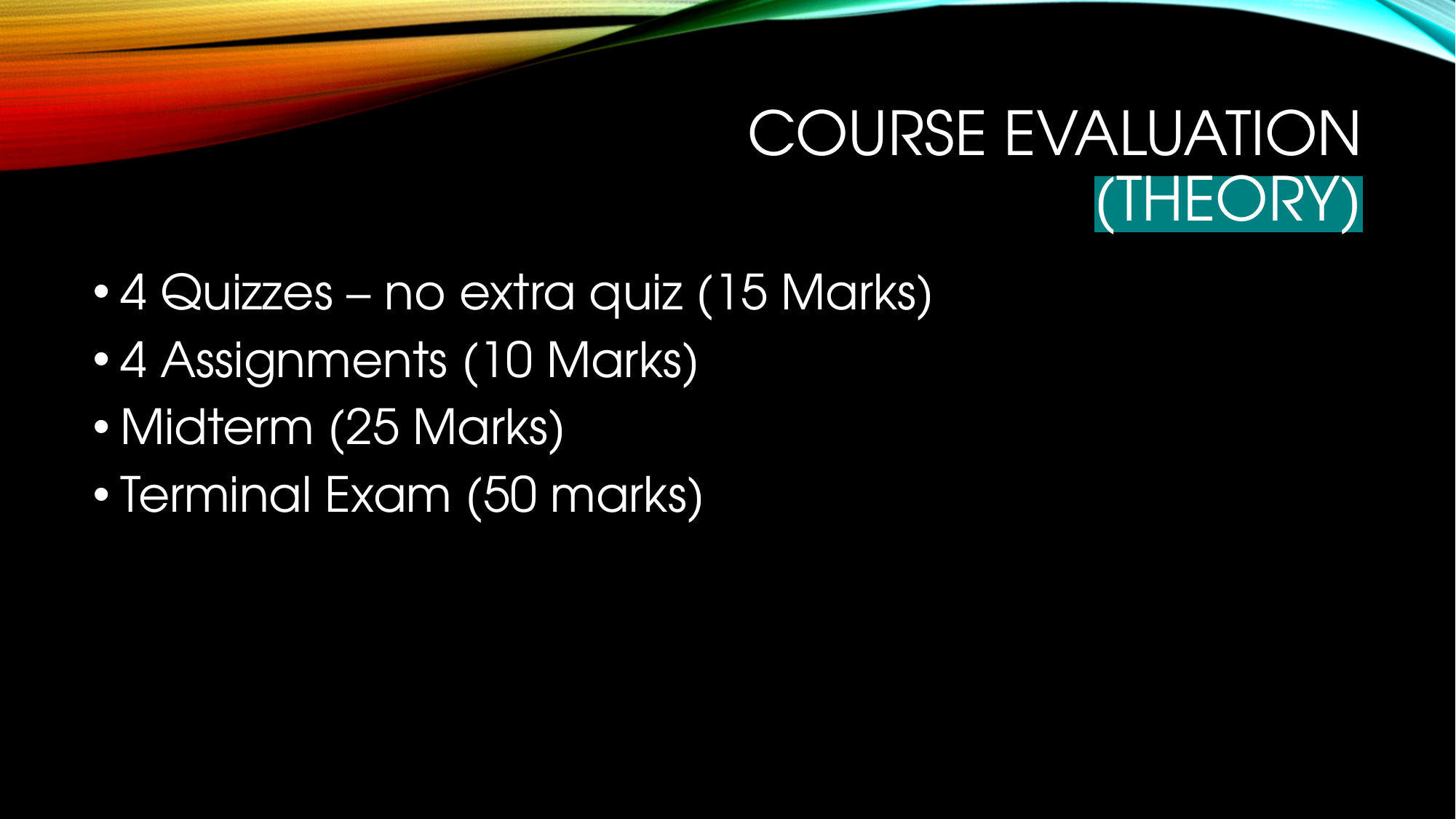

# Course evaluation (Theory)
4 Quizzes – no extra quiz (15 Marks)
4 Assignments (10 Marks)
Midterm (25 Marks)
Terminal Exam (50 marks)